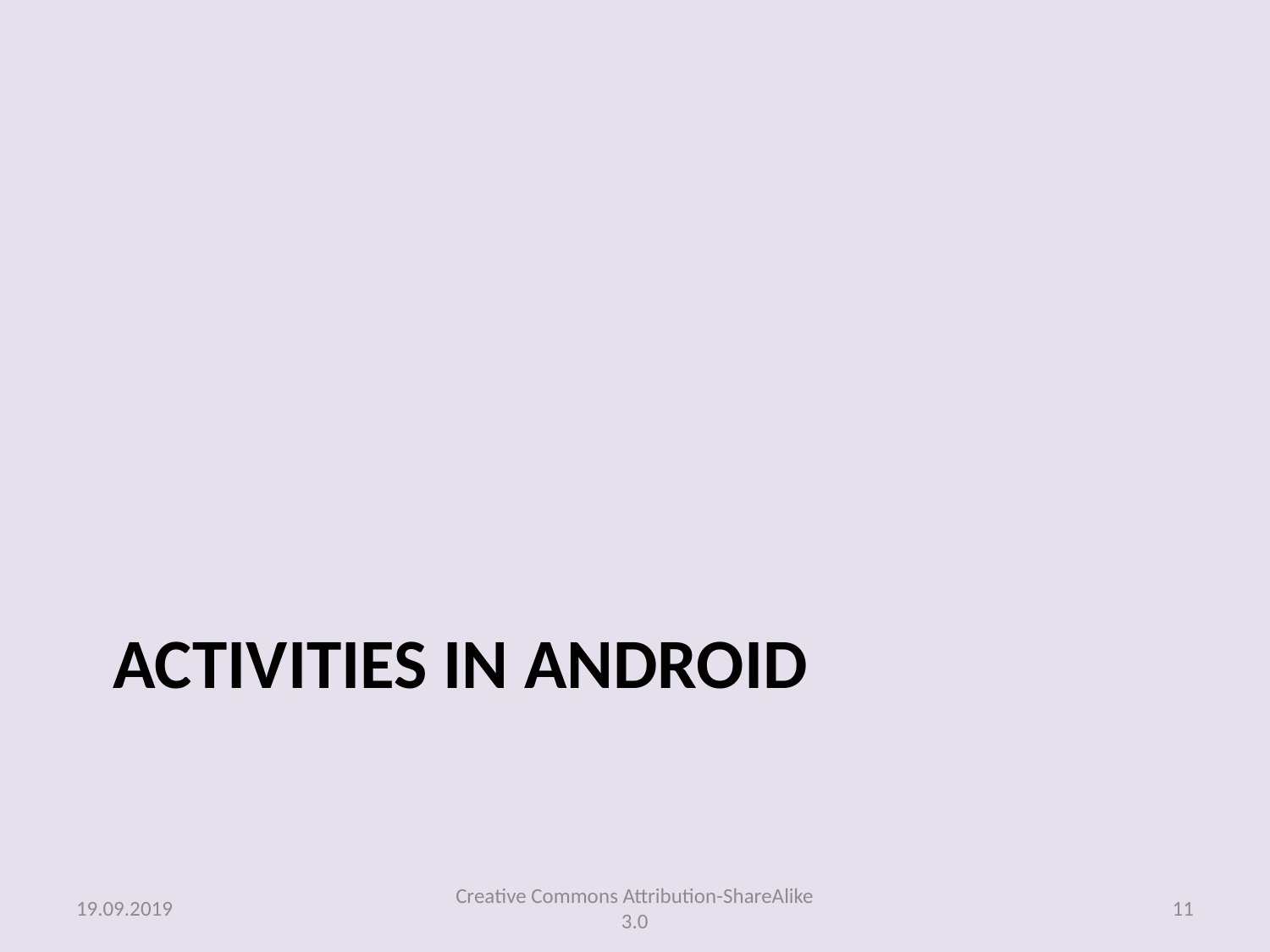

# Activities in android
19.09.2019
Creative Commons Attribution-ShareAlike 3.0
11